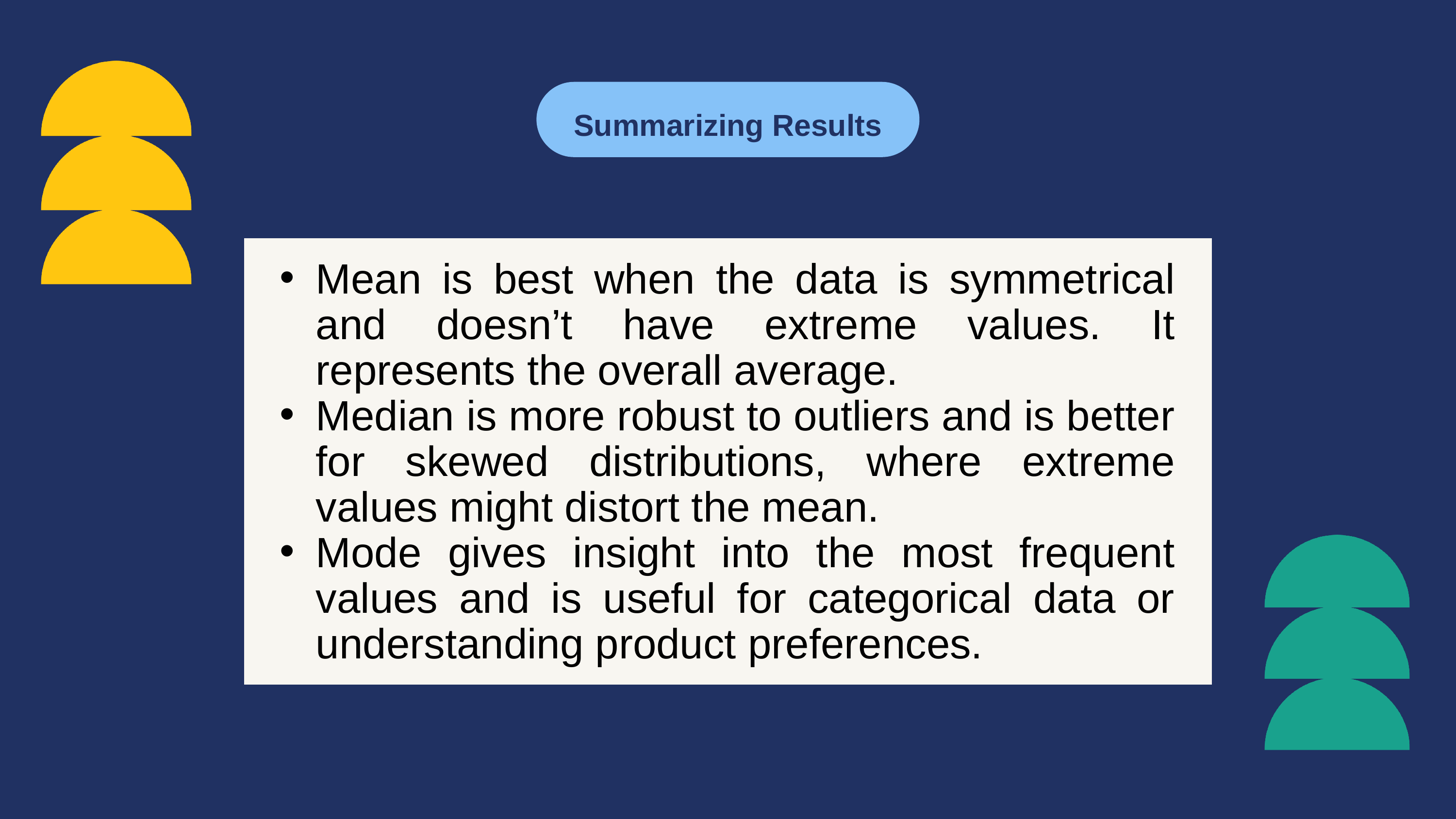

Summarizing Results

Mean is best when the data is symmetrical and doesn’t have extreme values. It represents the overall average.
Median is more robust to outliers and is better for skewed distributions, where extreme values might distort the mean.
Mode gives insight into the most frequent values and is useful for categorical data or understanding product preferences.